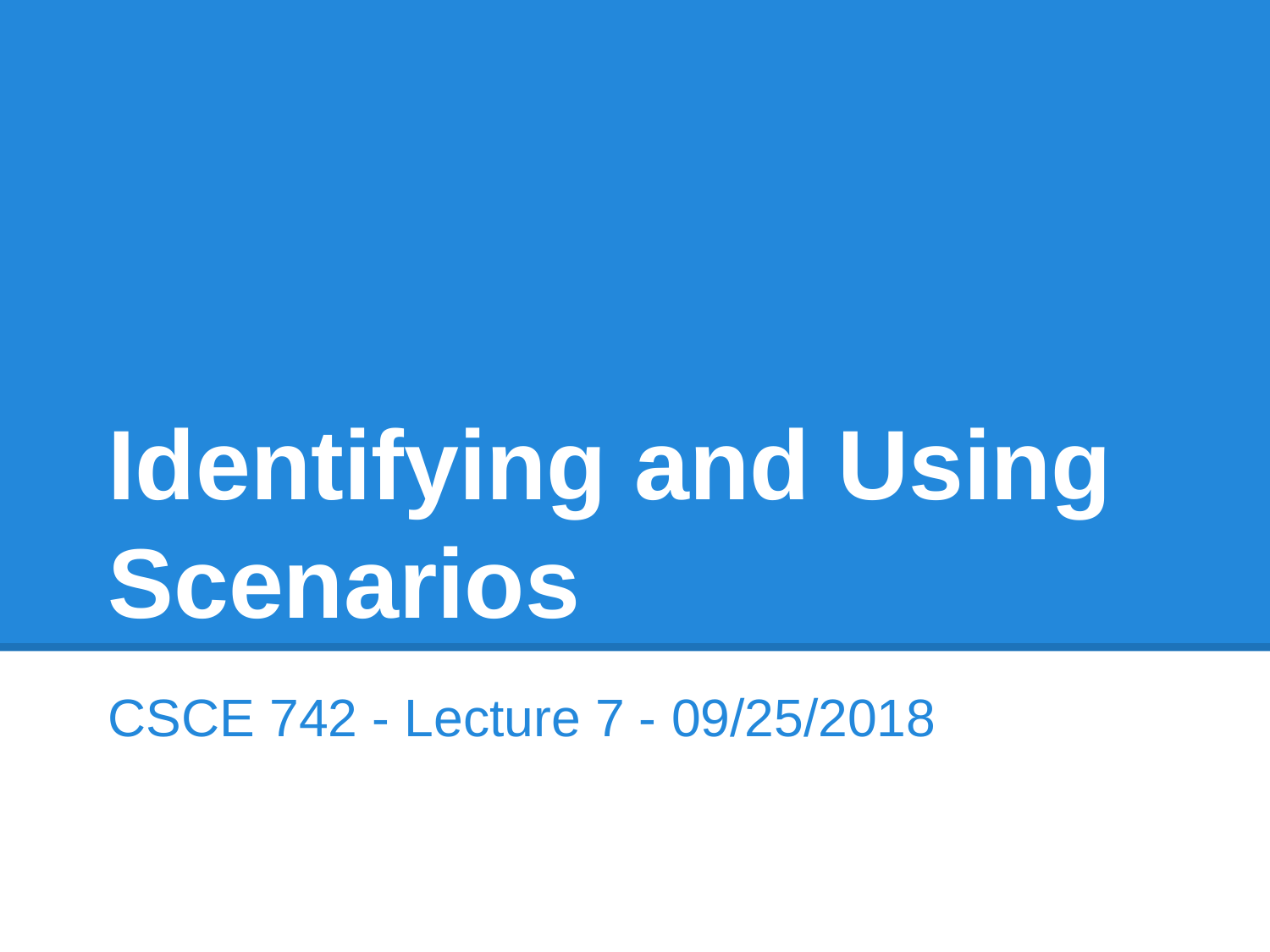

# Identifying and Using Scenarios
CSCE 742 - Lecture 7 - 09/25/2018